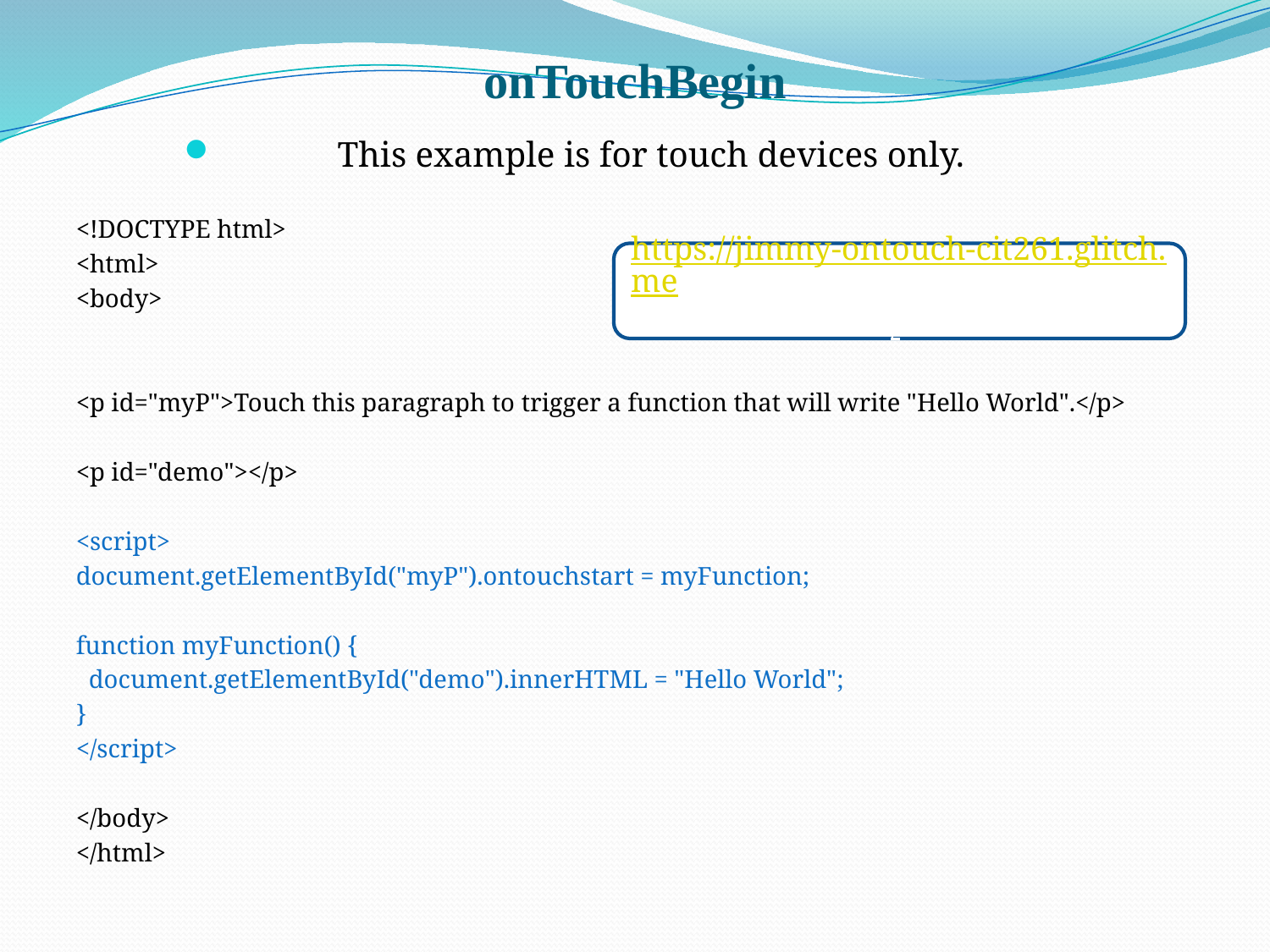

# onTouchBegin
This example is for touch devices only.

<!DOCTYPE html>
<html>
<body>

<p id="myP">Touch this paragraph to trigger a function that will write "Hello World".</p>

<p id="demo"></p>

<script>
document.getElementById("myP").ontouchstart = myFunction;

function myFunction() {
  document.getElementById("demo").innerHTML = "Hello World";
}
</script>

</body>
</html>

https://jimmy-ontouch-cit261.glitch.me/.